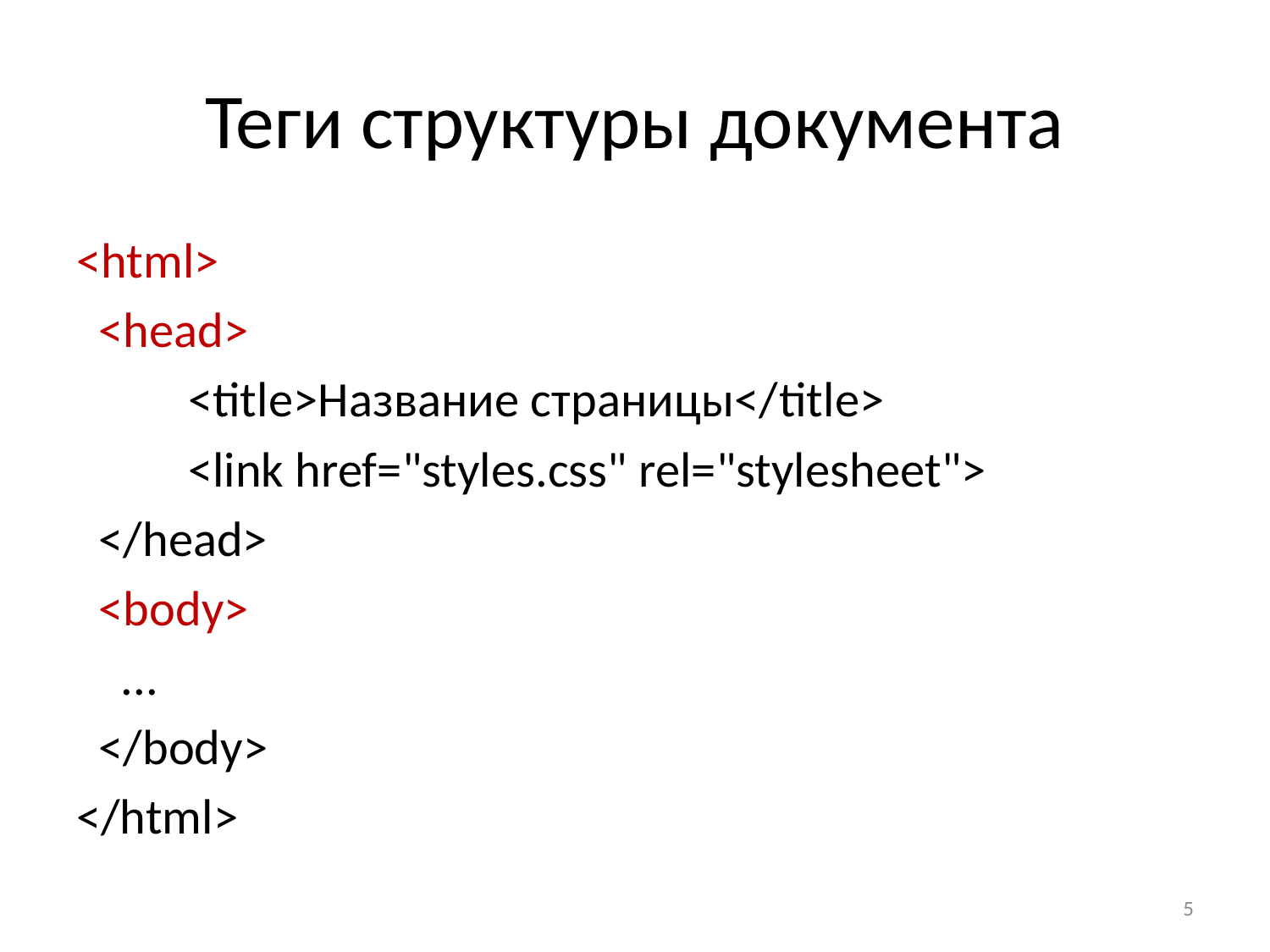

# Теги структуры документа
<html>
  <head>
	<title>Название страницы</title>
	<link href="styles.css" rel="stylesheet">
  </head>
  <body>
    ...
  </body>
</html>
5